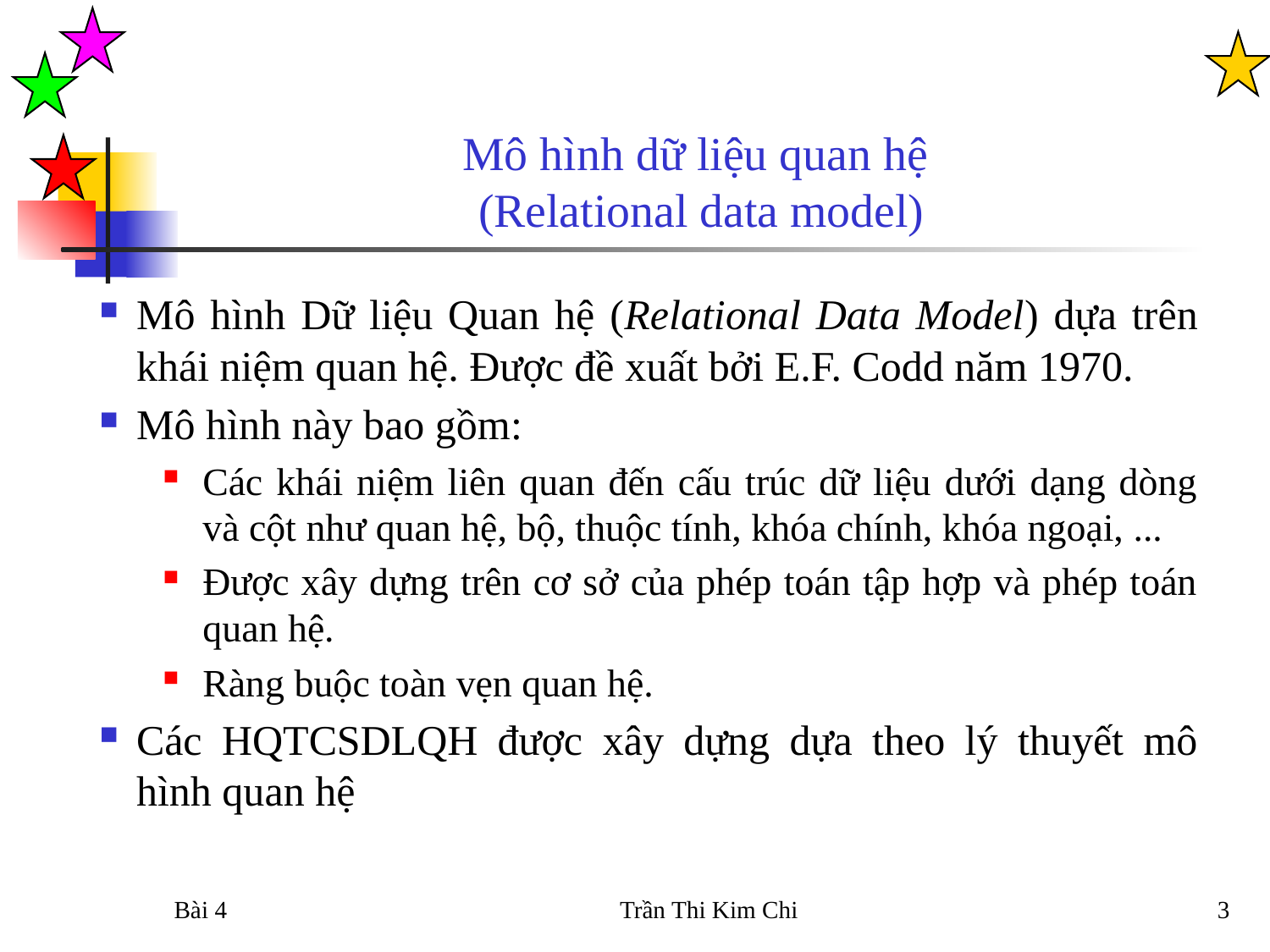

Mô hình dữ liệu quan hệ
(Relational data model)
Mô hình Dữ liệu Quan hệ (Relational Data Model) dựa trên khái niệm quan hệ. Được đề xuất bởi E.F. Codd năm 1970.
Mô hình này bao gồm:
Các khái niệm liên quan đến cấu trúc dữ liệu dưới dạng dòng và cột như quan hệ, bộ, thuộc tính, khóa chính, khóa ngoại, ...
Được xây dựng trên cơ sở của phép toán tập hợp và phép toán quan hệ.
Ràng buộc toàn vẹn quan hệ.
Các HQTCSDLQH được xây dựng dựa theo lý thuyết mô hình quan hệ
Bài 4
Trần Thi Kim Chi
3